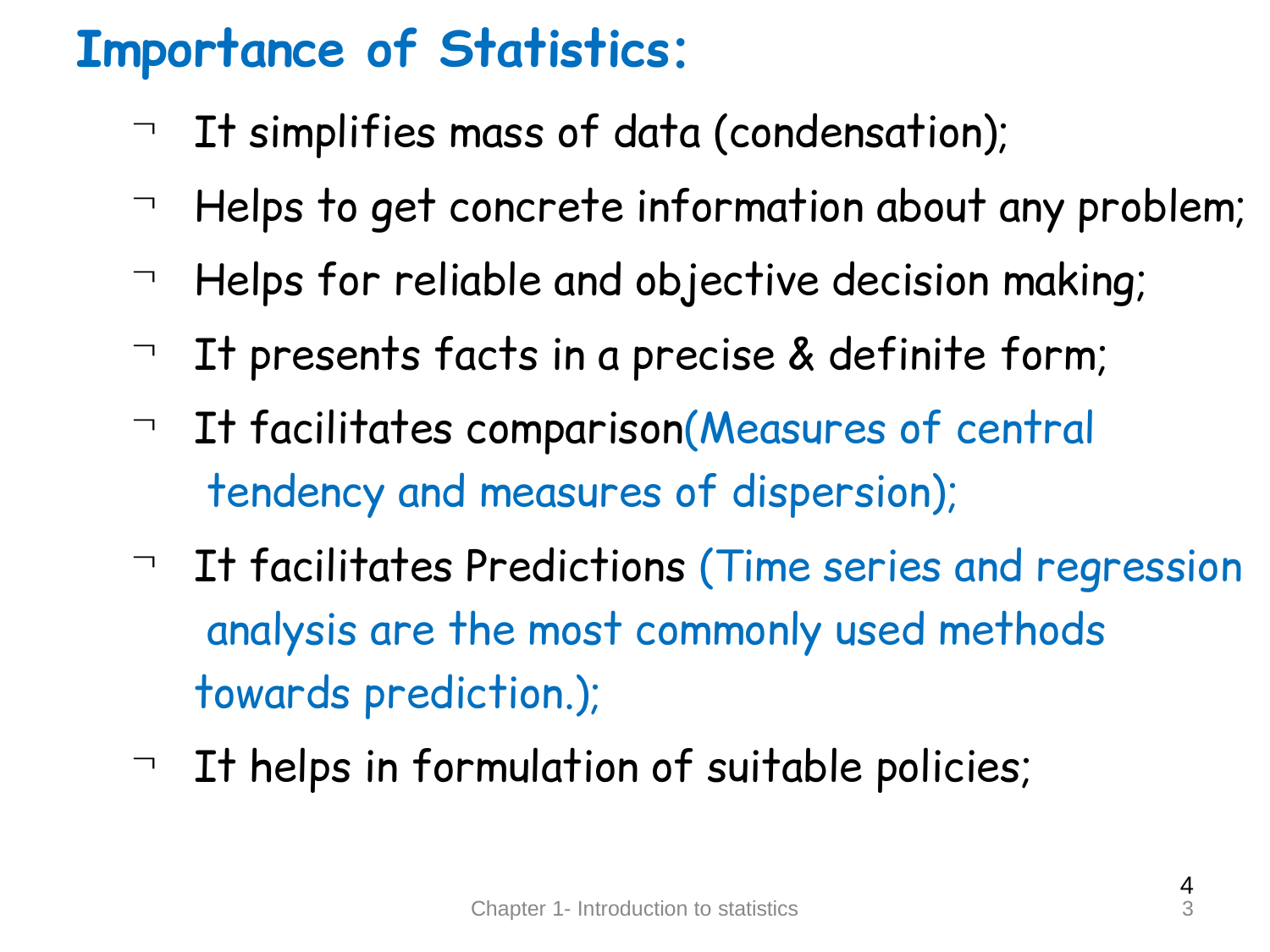

# Importance of Statistics:
It simplifies mass of data (condensation);
Helps to get concrete information about any problem;
Helps for reliable and objective decision making;
It presents facts in a precise & definite form;
It facilitates comparison(Measures of central  tendency and measures of dispersion);
It facilitates Predictions (Time series and regression  analysis are the most commonly used methods  towards prediction.);
It helps in formulation of suitable policies;
4
3
Chapter 1- Introduction to statistics